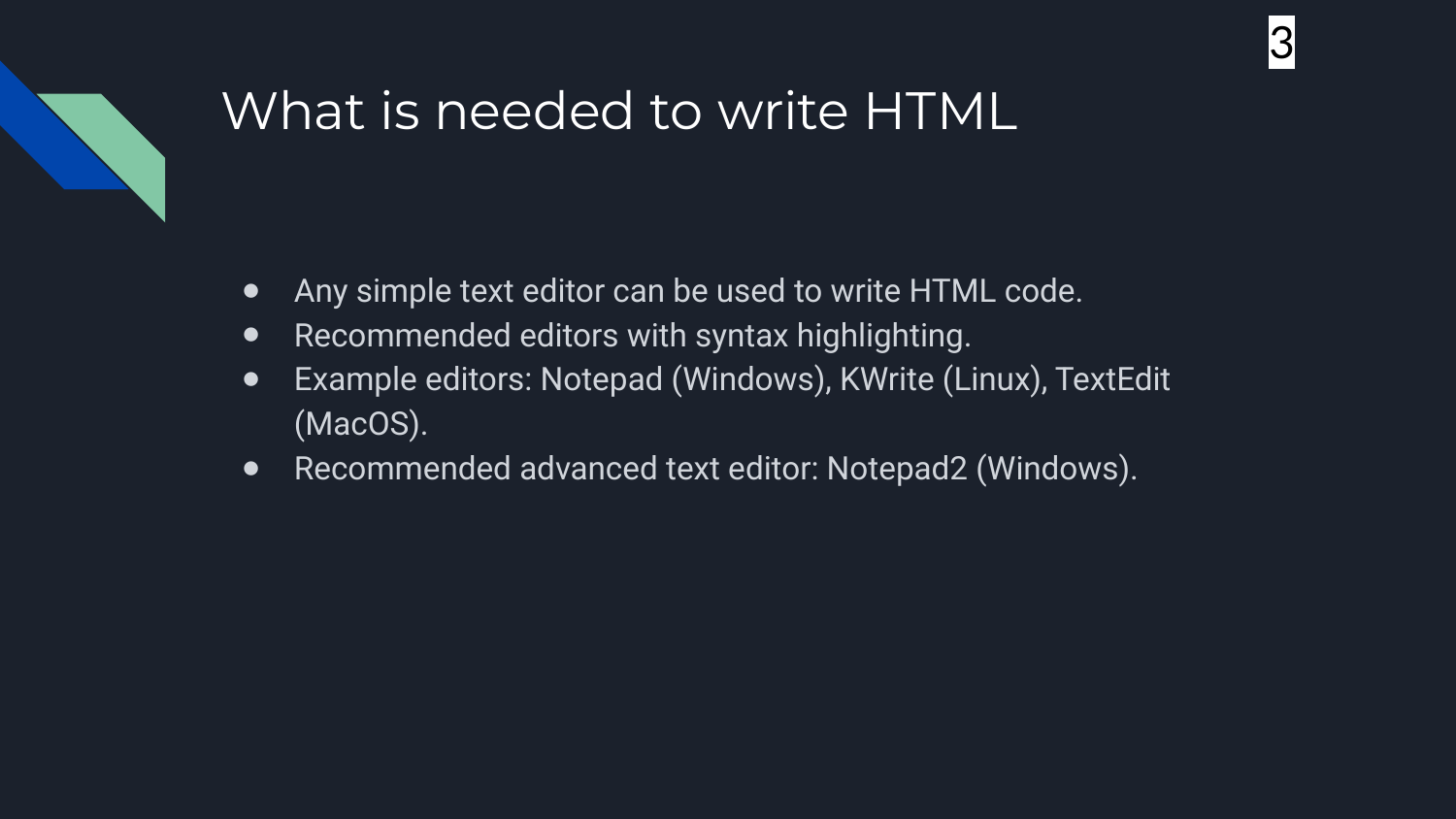

3
# What is needed to write HTML
Any simple text editor can be used to write HTML code.
Recommended editors with syntax highlighting.
Example editors: Notepad (Windows), KWrite (Linux), TextEdit (MacOS).
Recommended advanced text editor: Notepad2 (Windows).